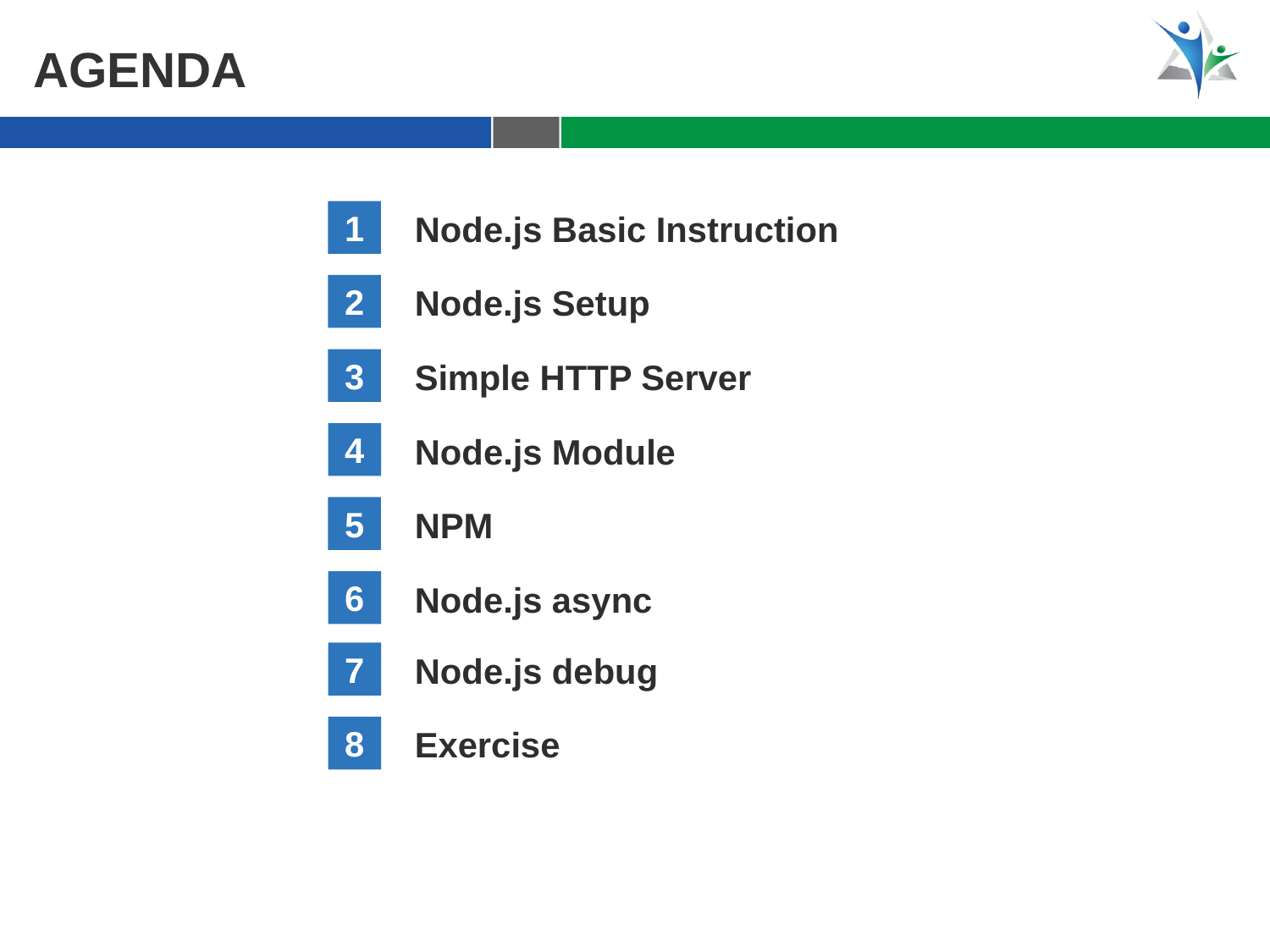

Agenda
1
Node.js Basic Instruction
2
Node.js Setup
3
Simple HTTP Server
4
Node.js Module
5
NPM
6
Node.js async
7
Node.js debug
8
Exercise